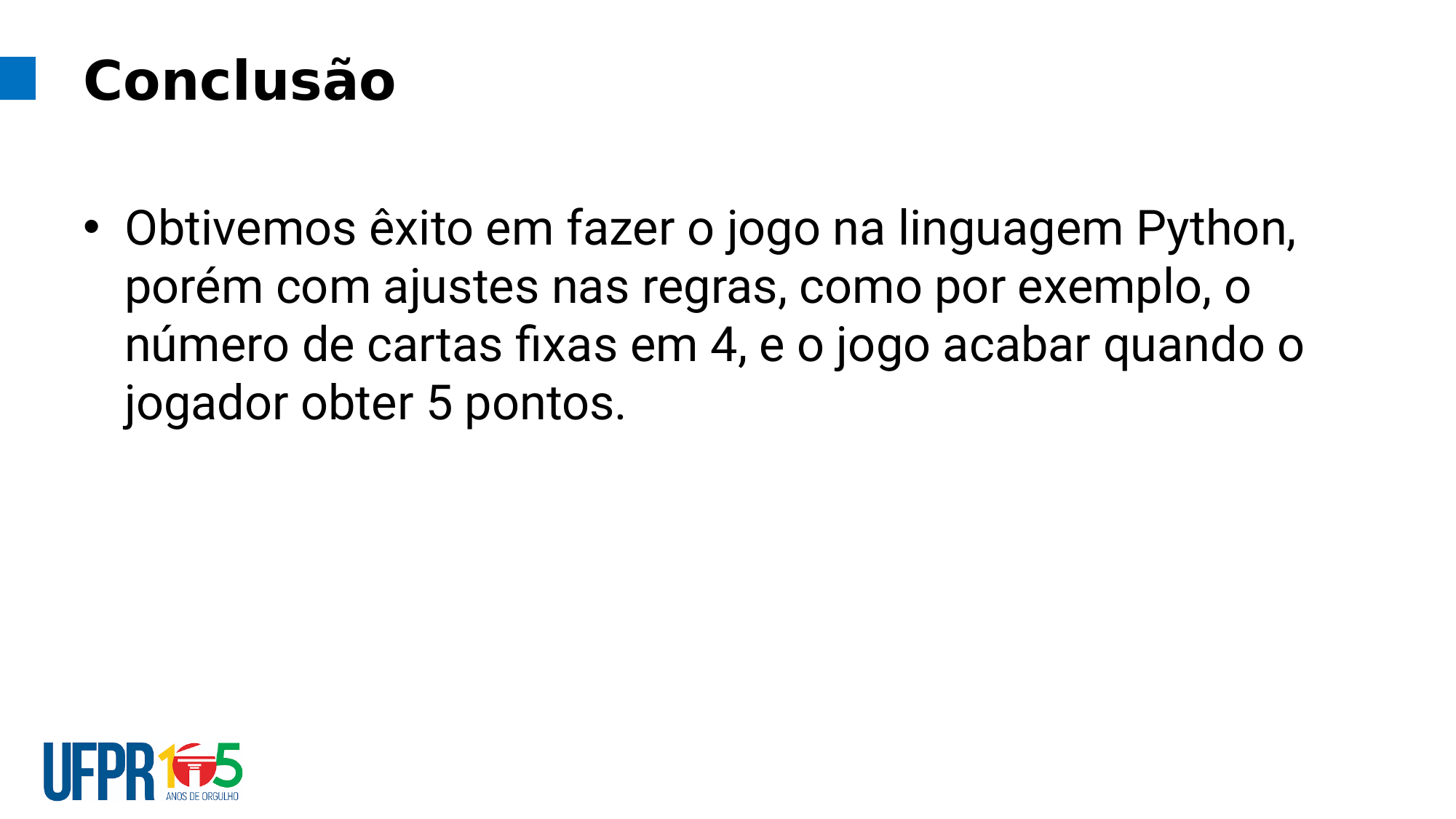

# Conclusão
Obtivemos êxito em fazer o jogo na linguagem Python, porém com ajustes nas regras, como por exemplo, o número de cartas fixas em 4, e o jogo acabar quando o jogador obter 5 pontos.